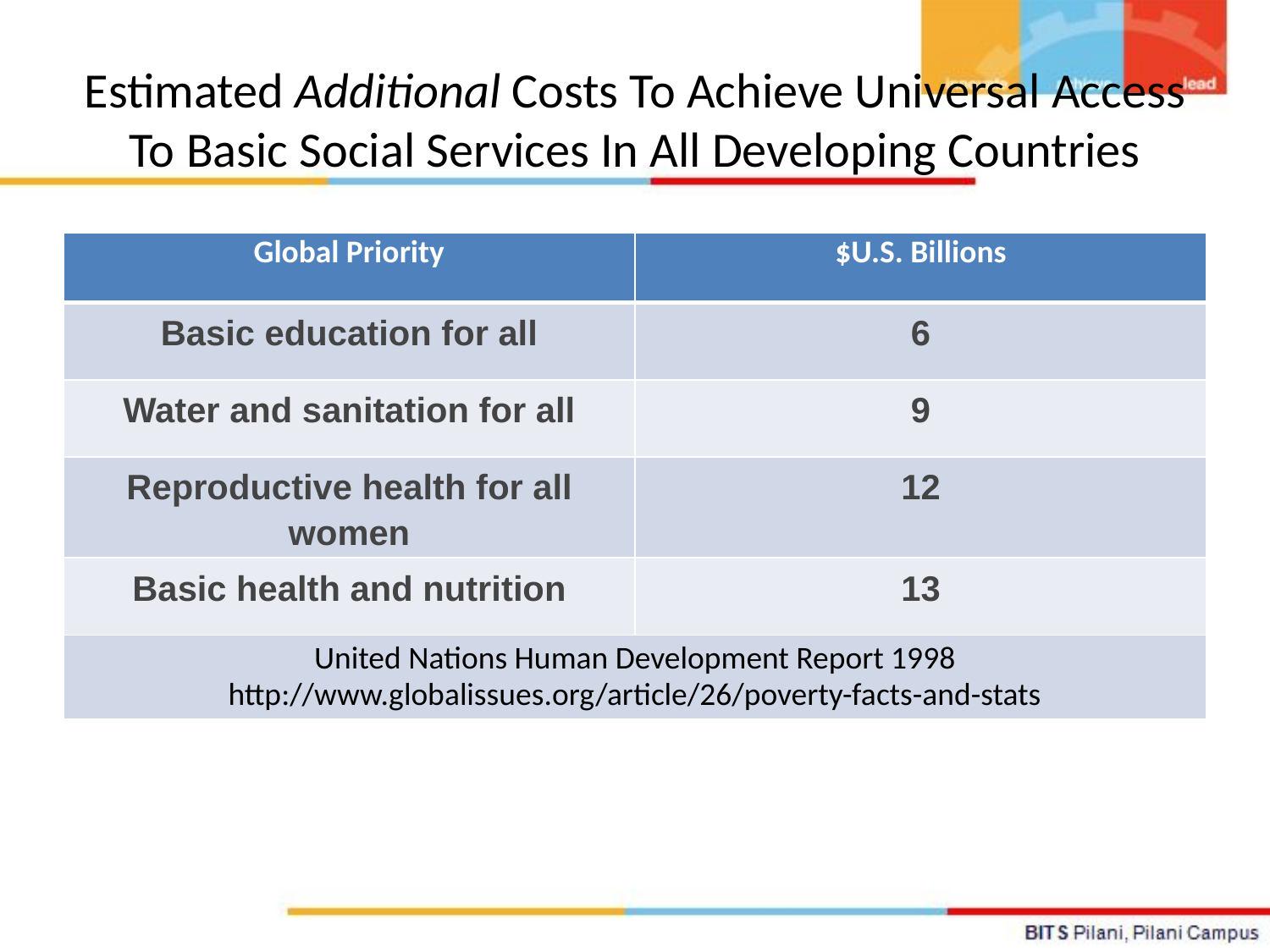

# Estimated Additional Costs To Achieve Universal Access To Basic Social Services In All Developing Countries
| Global Priority | $U.S. Billions |
| --- | --- |
| Basic education for all | 6 |
| Water and sanitation for all | 9 |
| Reproductive health for all women | 12 |
| Basic health and nutrition | 13 |
| United Nations Human Development Report 1998 http://www.globalissues.org/article/26/poverty-facts-and-stats |  |